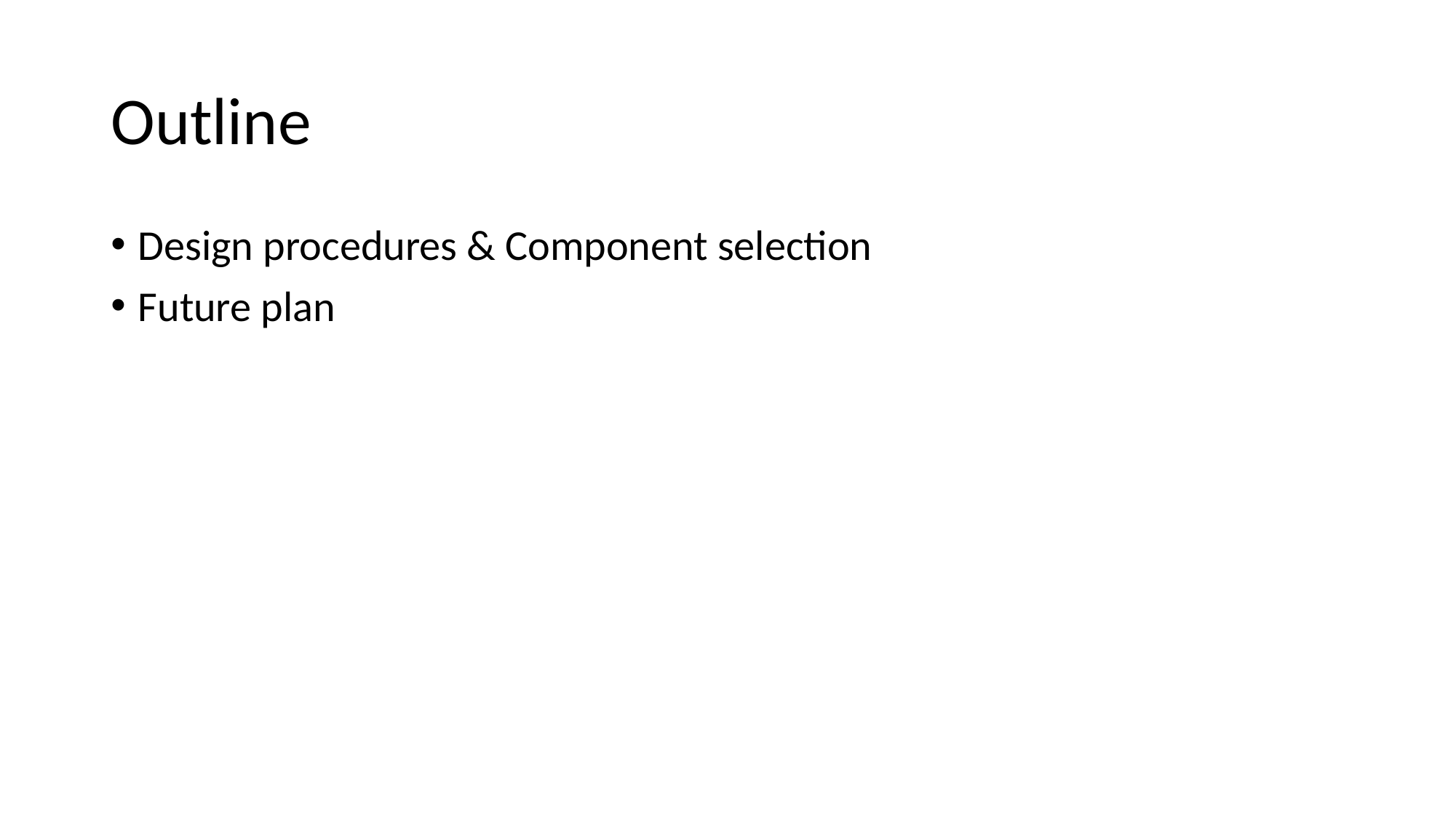

# Outline
Design procedures & Component selection
Future plan